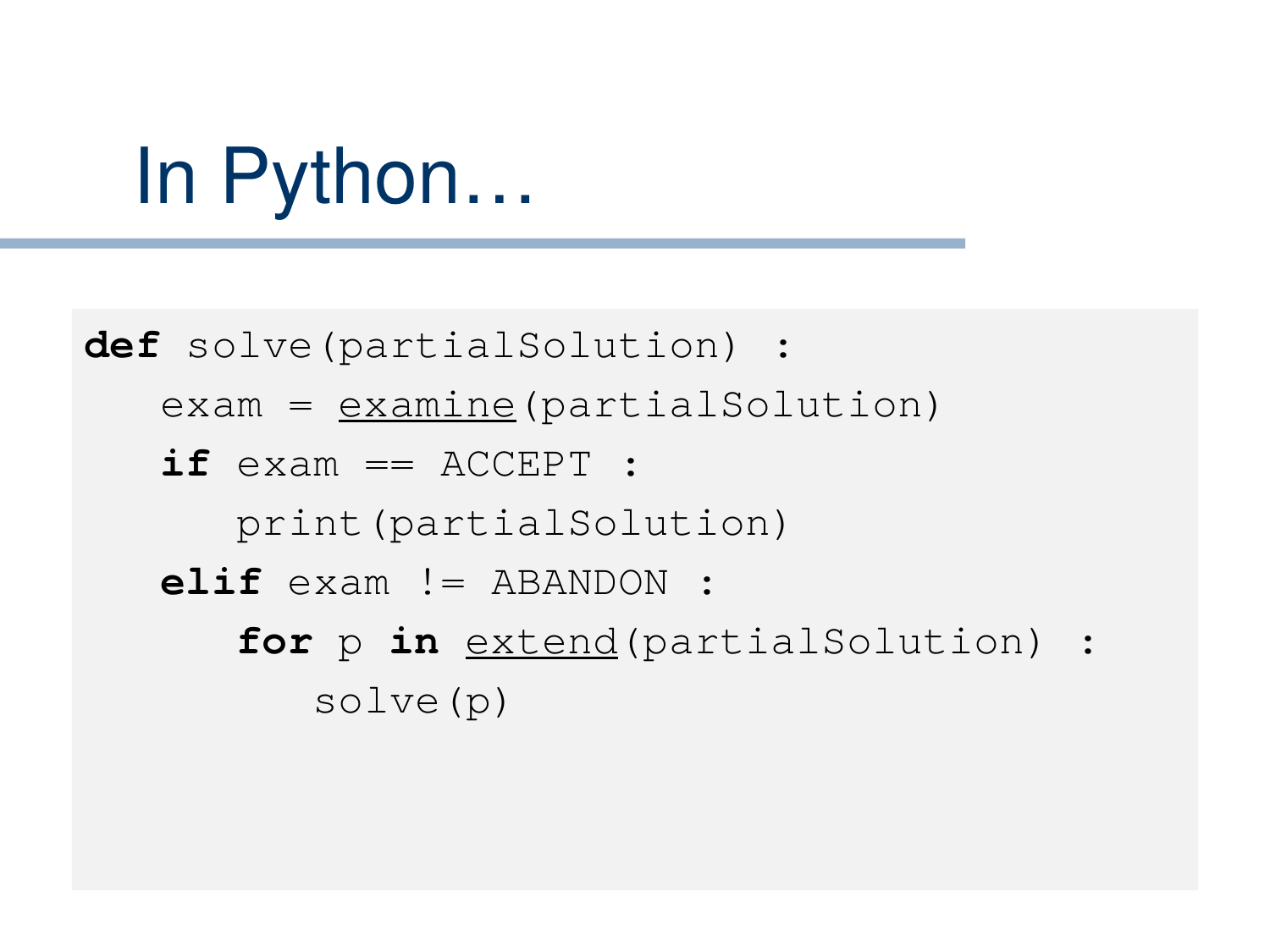

# In Python…
def solve(partialSolution) :
   exam = examine(partialSolution)
   if exam == ACCEPT :
      print(partialSolution)
   elif exam != ABANDON :
      for p in extend(partialSolution) :
         solve(p)